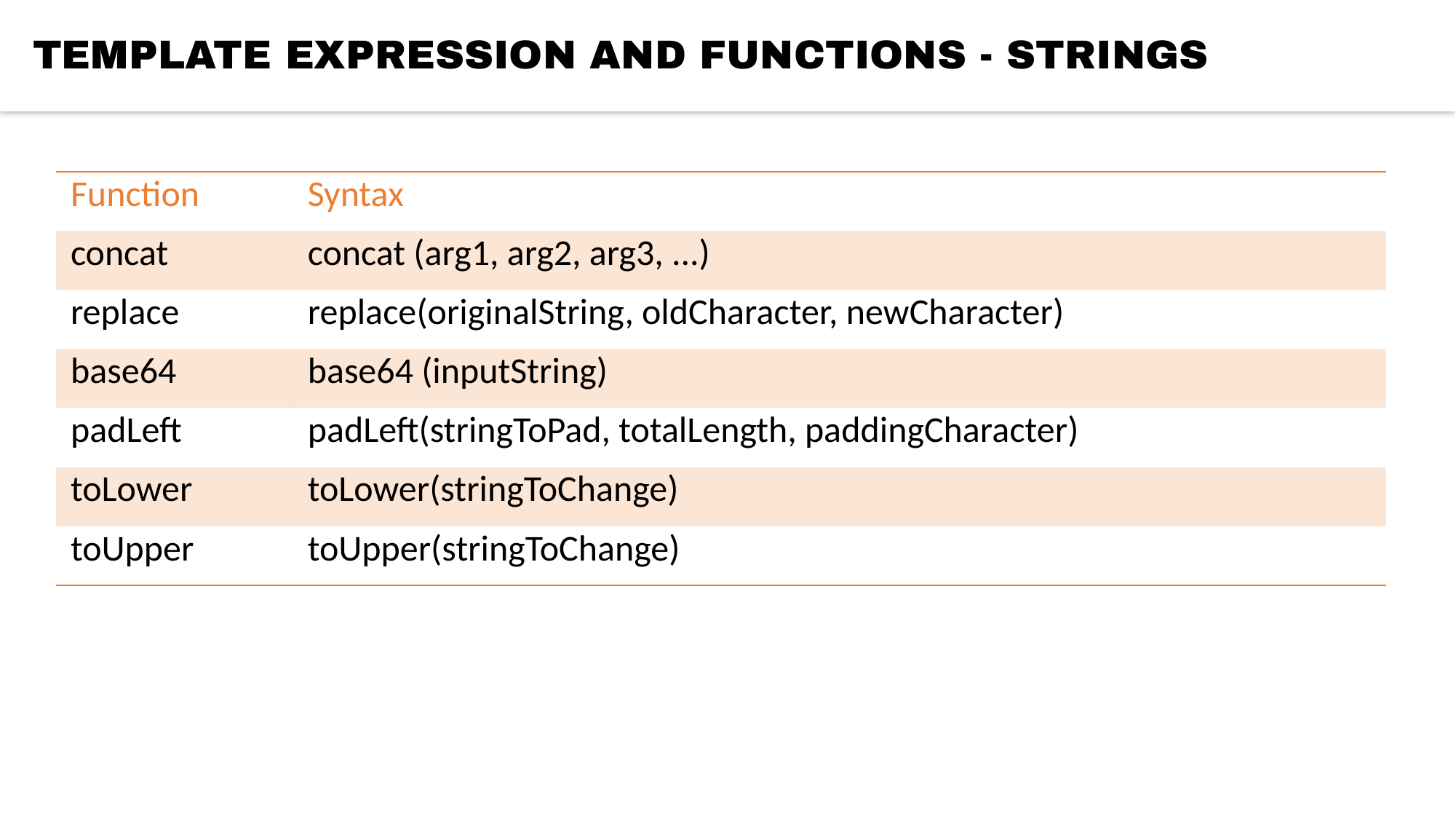

TEMPLATE EXPRESSION AND FUNCTIONS - STRINGS
| Function | Syntax |
| --- | --- |
| concat | concat (arg1, arg2, arg3, ...) |
| replace | replace(originalString, oldCharacter, newCharacter) |
| base64 | base64 (inputString) |
| padLeft | padLeft(stringToPad, totalLength, paddingCharacter) |
| toLower | toLower(stringToChange) |
| toUpper | toUpper(stringToChange) |